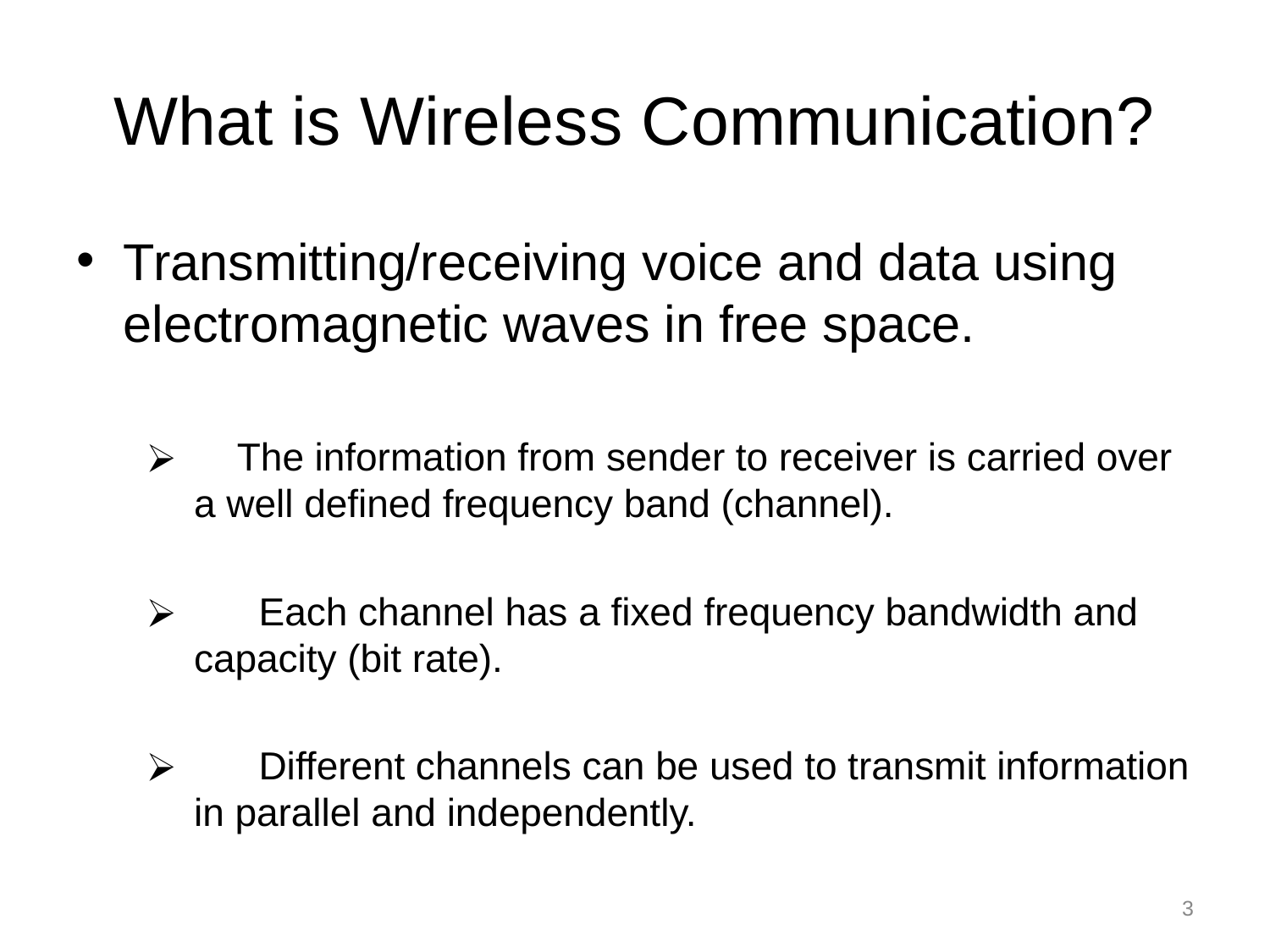

# What is Wireless Communication?
Transmitting/receiving voice and data using electromagnetic waves in free space.

    The information from sender to receiver is carried over a well defined frequency band (channel).

      Each channel has a fixed frequency bandwidth and capacity (bit rate).

      Different channels can be used to transmit information in parallel and independently.
3